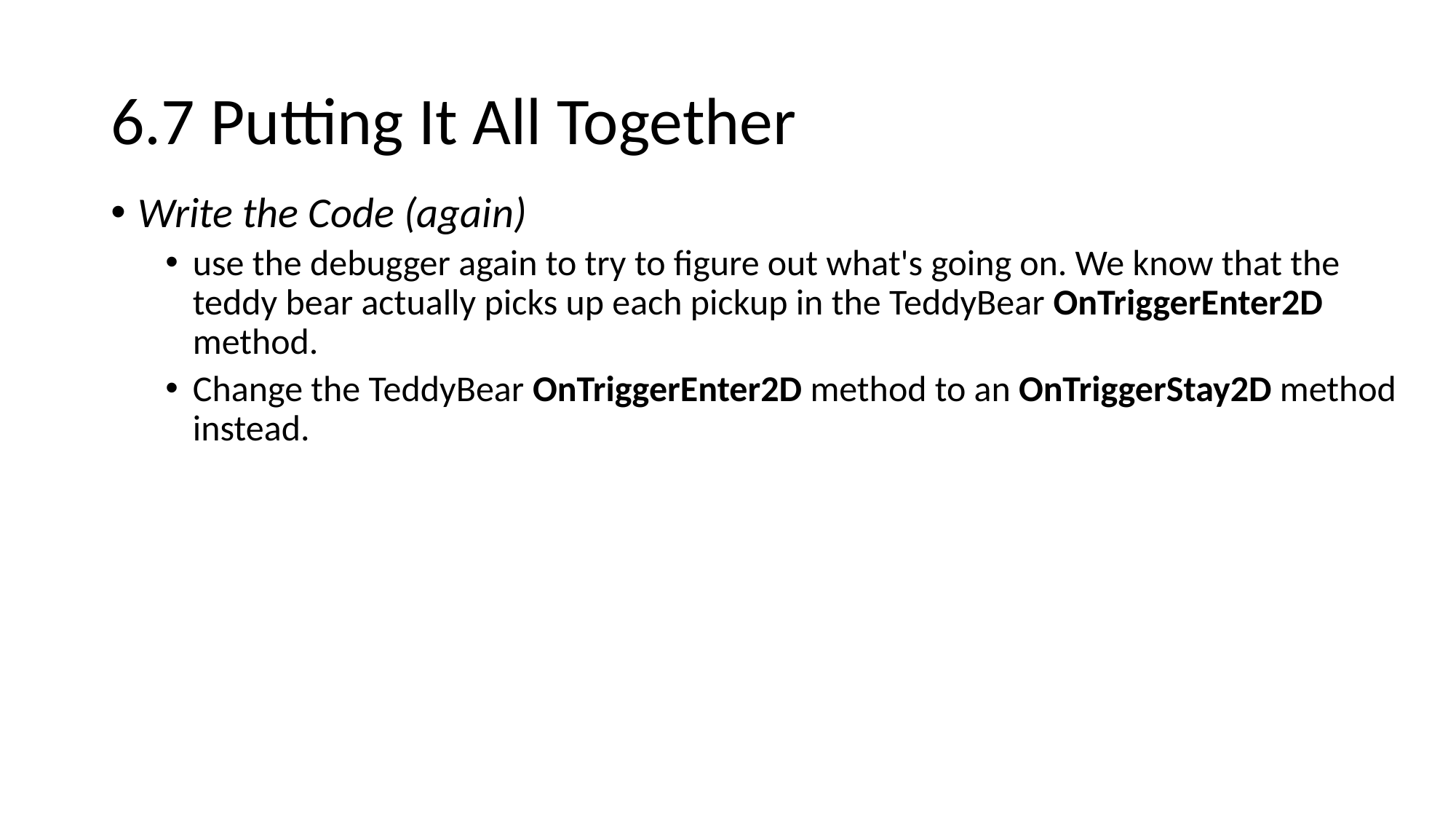

# 6.7 Putting It All Together
Write the Code (again)
use the debugger again to try to figure out what's going on. We know that the teddy bear actually picks up each pickup in the TeddyBear OnTriggerEnter2D method.
Change the TeddyBear OnTriggerEnter2D method to an OnTriggerStay2D method instead.